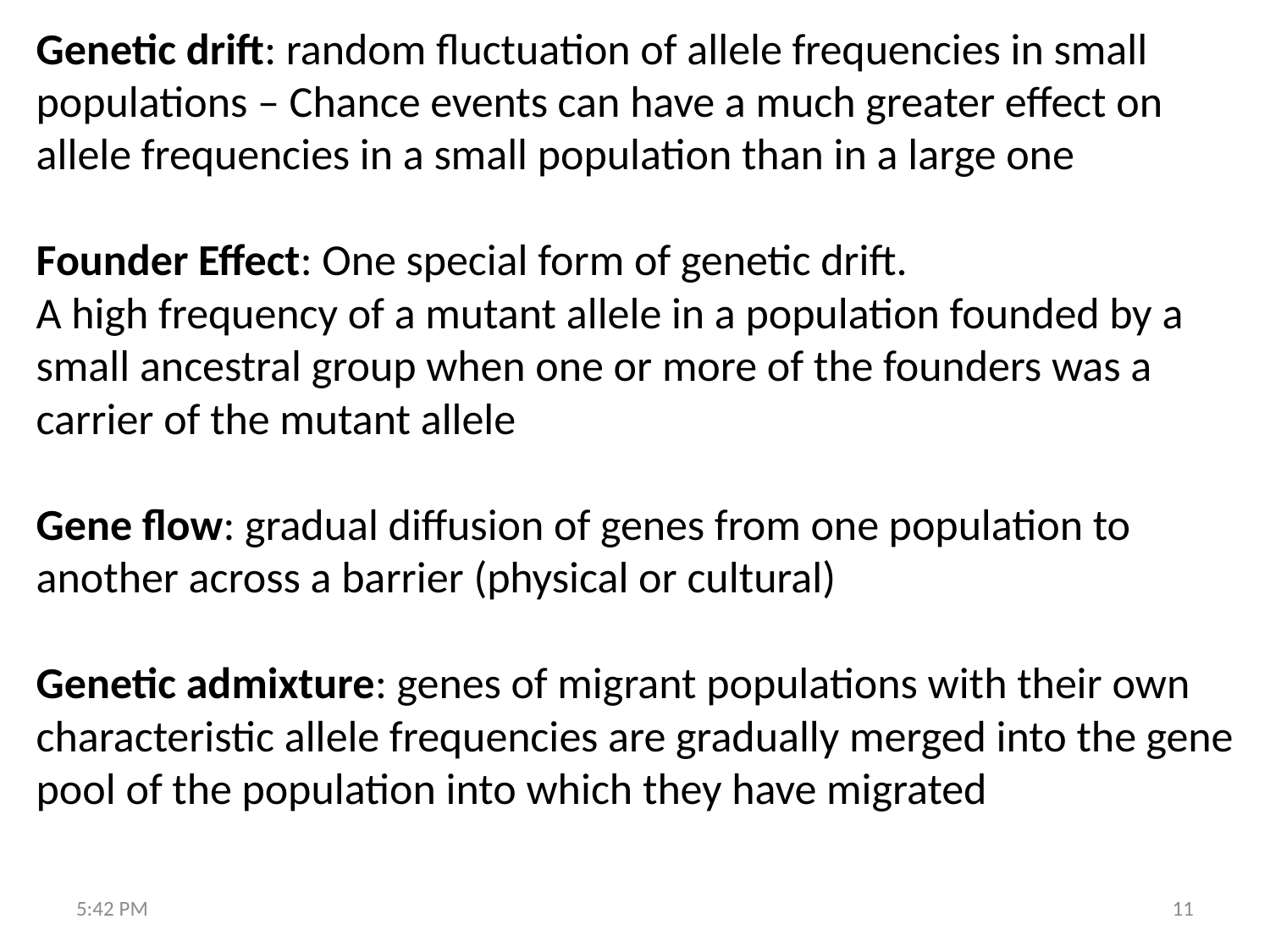

Genetic drift: random fluctuation of allele frequencies in small populations – Chance events can have a much greater effect on allele frequencies in a small population than in a large one

Founder Effect: One special form of genetic drift.
A high frequency of a mutant allele in a population founded by a small ancestral group when one or more of the founders was a carrier of the mutant allele

Gene flow: gradual diffusion of genes from one population to another across a barrier (physical or cultural)

Genetic admixture: genes of migrant populations with their own characteristic allele frequencies are gradually merged into the gene pool of the population into which they have migrated
5:42 PM
11